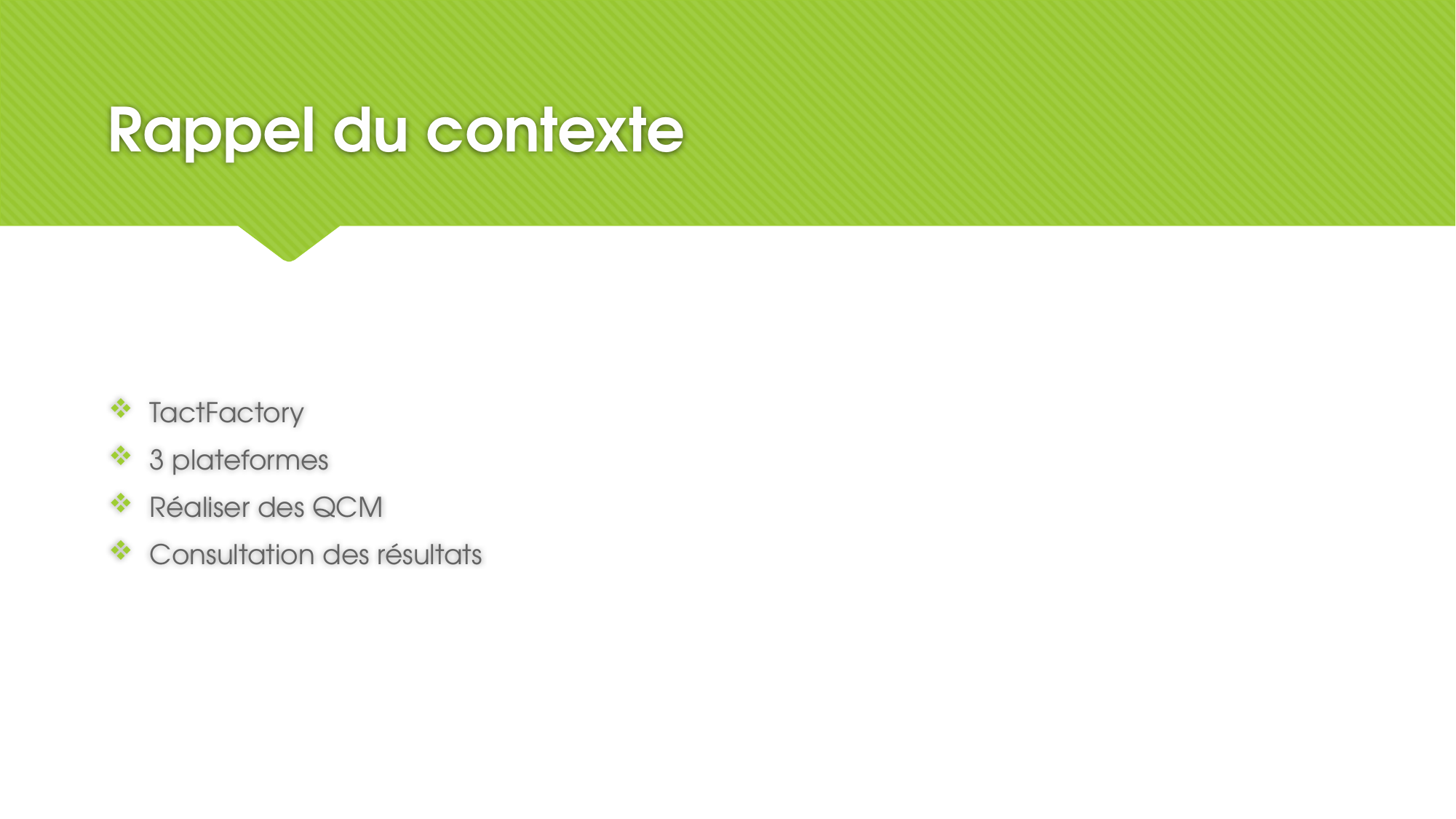

# Rappel du contexte
TactFactory
3 plateformes
Réaliser des QCM
Consultation des résultats